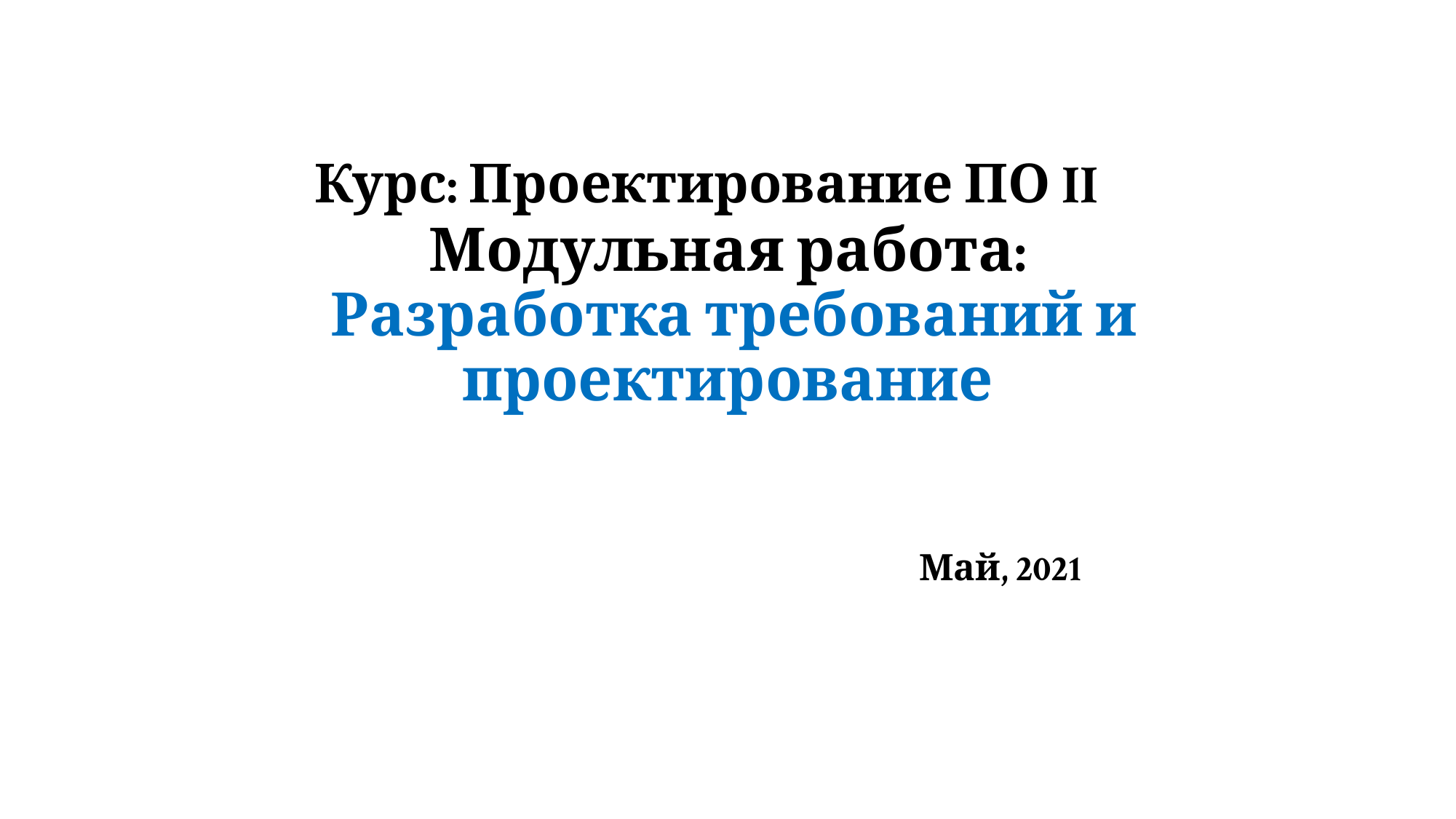

# Курс: Проектирование ПО II Модульная работа: Разработка требований и проектирование

					Май, 2021